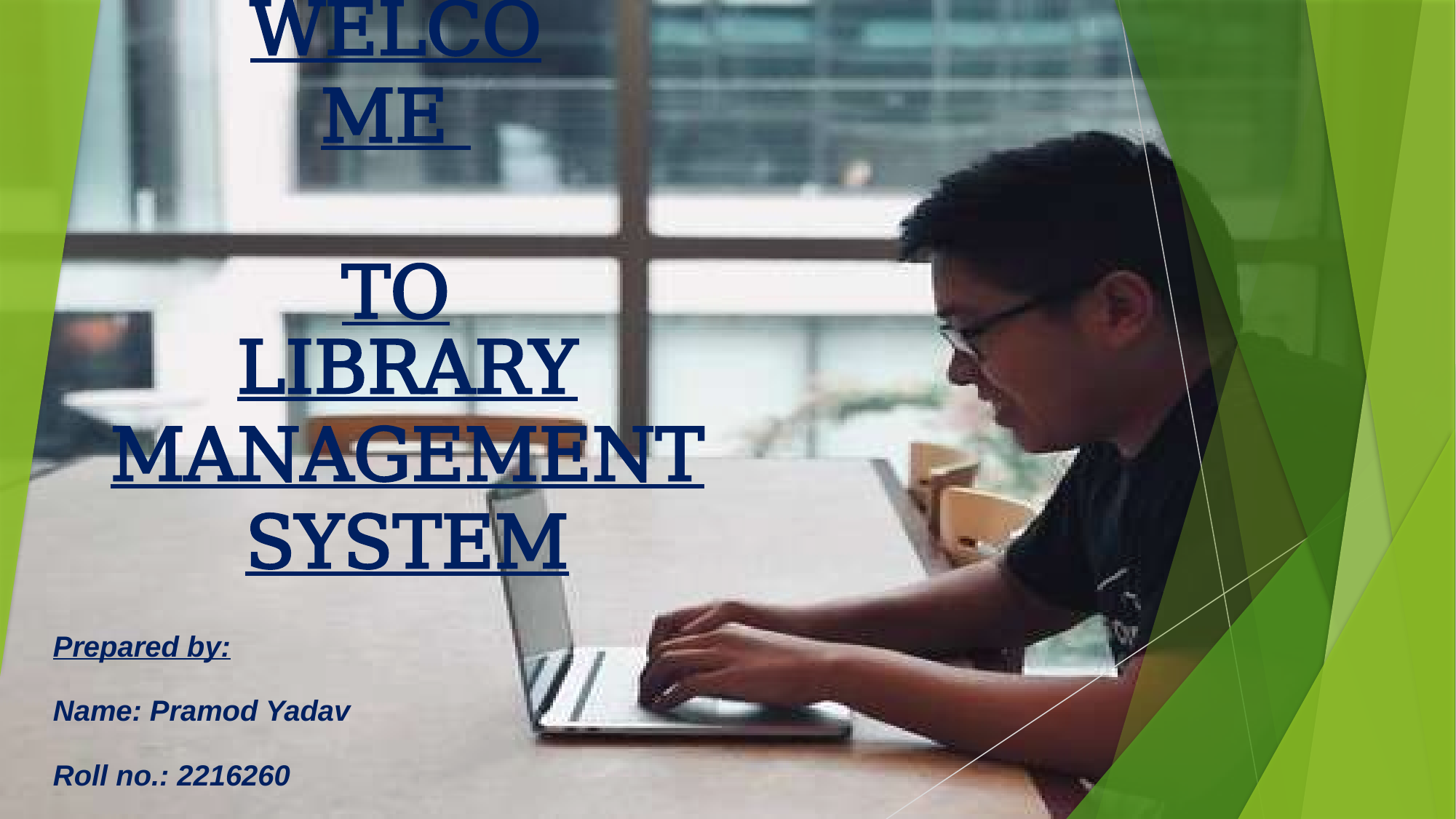

# WELCOME
TO
LIBRARY MANAGEMENT SYSTEM
Prepared by:
Name: Pramod Yadav
Roll no.: 2216260